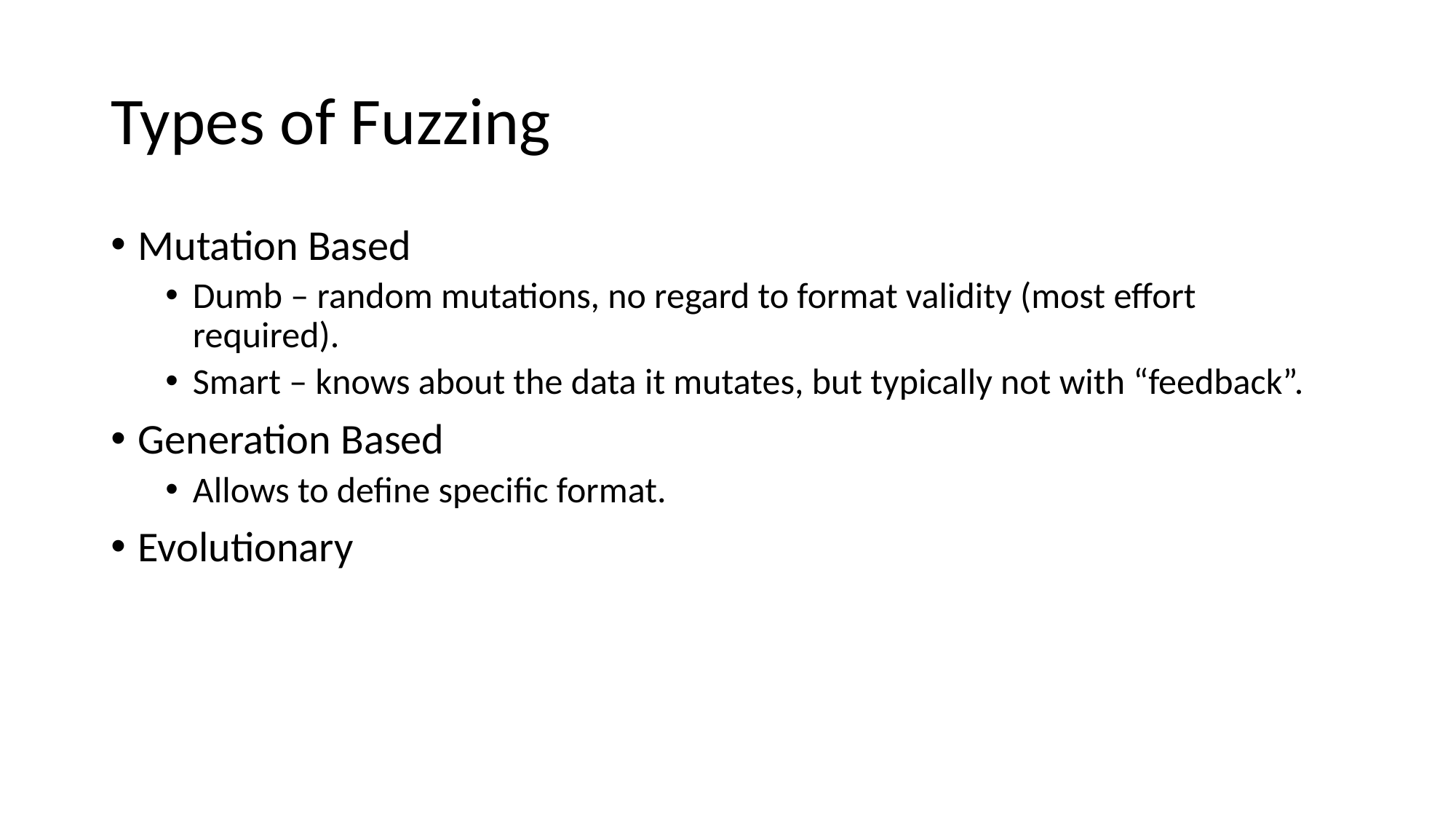

# Types of Fuzzing
Mutation Based
Dumb – random mutations, no regard to format validity (most effort required).
Smart – knows about the data it mutates, but typically not with “feedback”.
Generation Based
Allows to define specific format.
Evolutionary